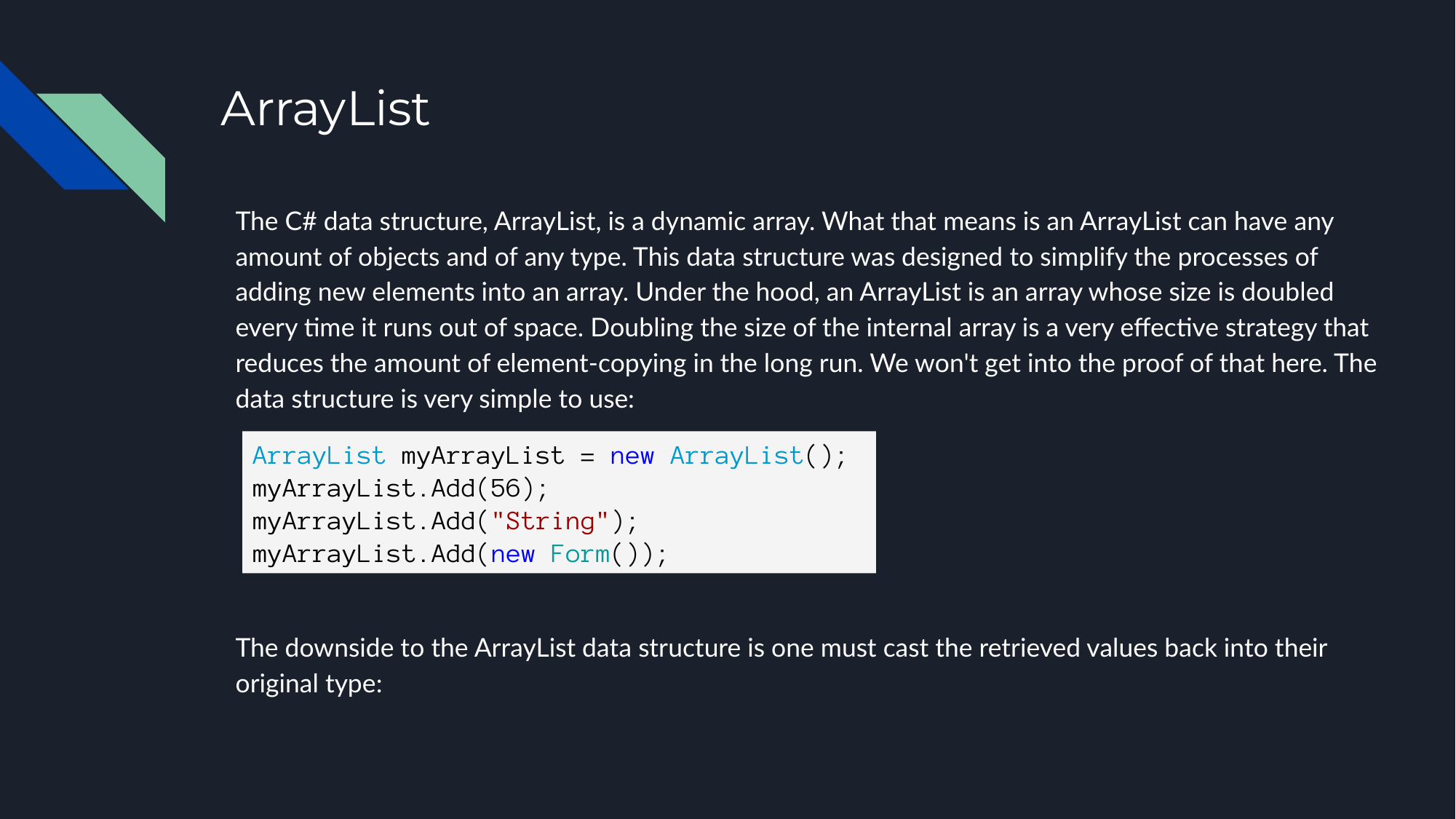

# ArrayList
The C# data structure, ArrayList, is a dynamic array. What that means is an ArrayList can have any amount of objects and of any type. This data structure was designed to simplify the processes of adding new elements into an array. Under the hood, an ArrayList is an array whose size is doubled every time it runs out of space. Doubling the size of the internal array is a very effective strategy that reduces the amount of element-copying in the long run. We won't get into the proof of that here. The data structure is very simple to use:

The downside to the ArrayList data structure is one must cast the retrieved values back into their original type:
ArrayList myArrayList = new ArrayList();
myArrayList.Add(56);
myArrayList.Add("String");
myArrayList.Add(new Form());